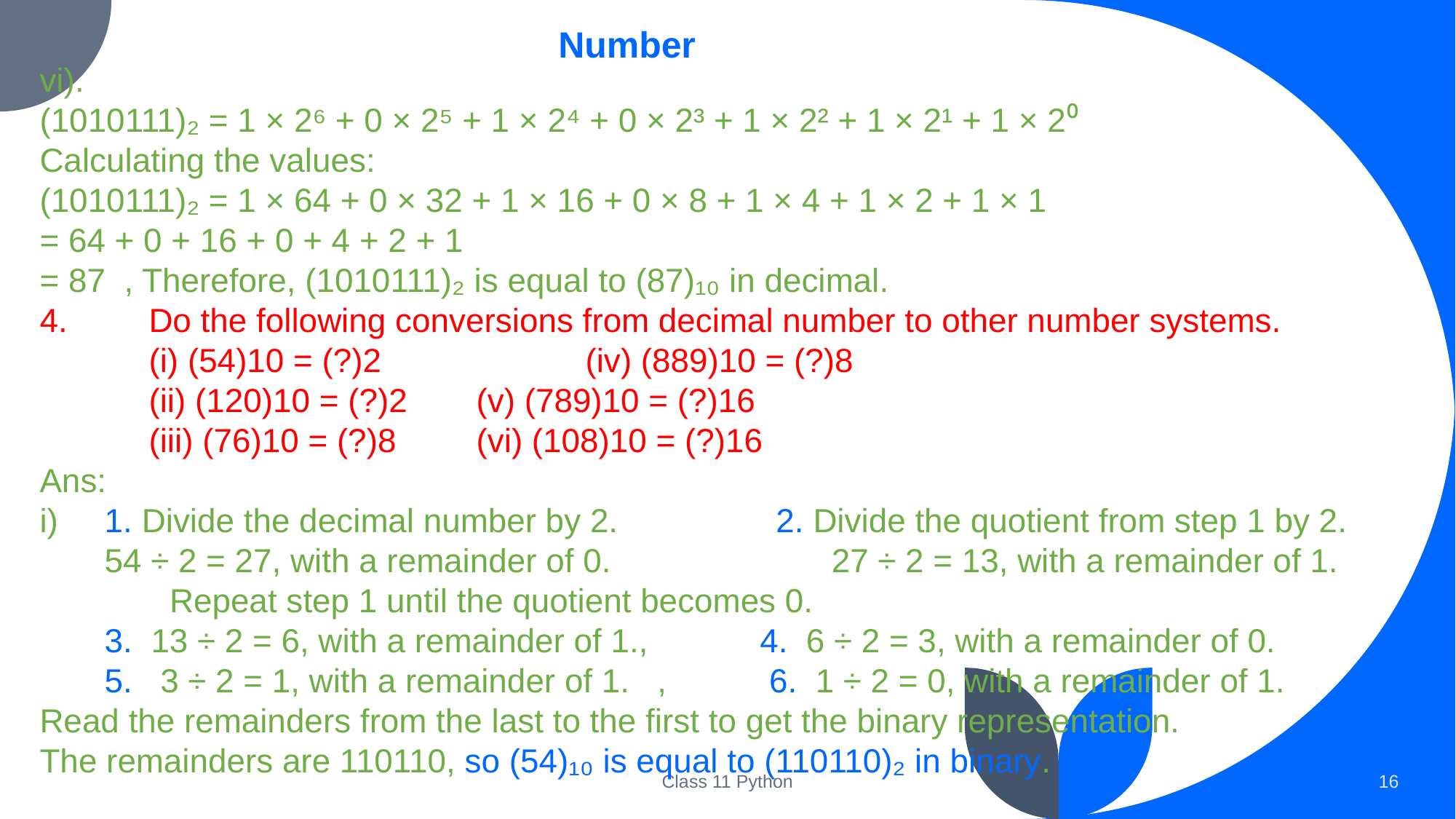

Number
vi).
(1010111)₂ = 1 × 2⁶ + 0 × 2⁵ + 1 × 2⁴ + 0 × 2³ + 1 × 2² + 1 × 2¹ + 1 × 2⁰
Calculating the values:
(1010111)₂ = 1 × 64 + 0 × 32 + 1 × 16 + 0 × 8 + 1 × 4 + 1 × 2 + 1 × 1
= 64 + 0 + 16 + 0 + 4 + 2 + 1
= 87  , Therefore, (1010111)₂ is equal to (87)₁₀ in decimal.
4. 	Do the following conversions from decimal number to other number systems.
 	(i) (54)10 = (?)2 		(iv) (889)10 = (?)8
 	(ii) (120)10 = (?)2 	(v) (789)10 = (?)16
 	(iii) (76)10 = (?)8 	(vi) (108)10 = (?)16
Ans:
i)     1. Divide the decimal number by 2.                 2. Divide the quotient from step 1 by 2.
       54 ÷ 2 = 27, with a remainder of 0.		   27 ÷ 2 = 13, with a remainder of 1.
              Repeat step 1 until the quotient becomes 0.
       3.  13 ÷ 2 = 6, with a remainder of 1.,            4.  6 ÷ 2 = 3, with a remainder of 0.
       5.   3 ÷ 2 = 1, with a remainder of 1.   ,           6.  1 ÷ 2 = 0, with a remainder of 1.
Read the remainders from the last to the first to get the binary representation.
The remainders are 110110, so (54)₁₀ is equal to (110110)₂ in binary.
Class 11 Python
16